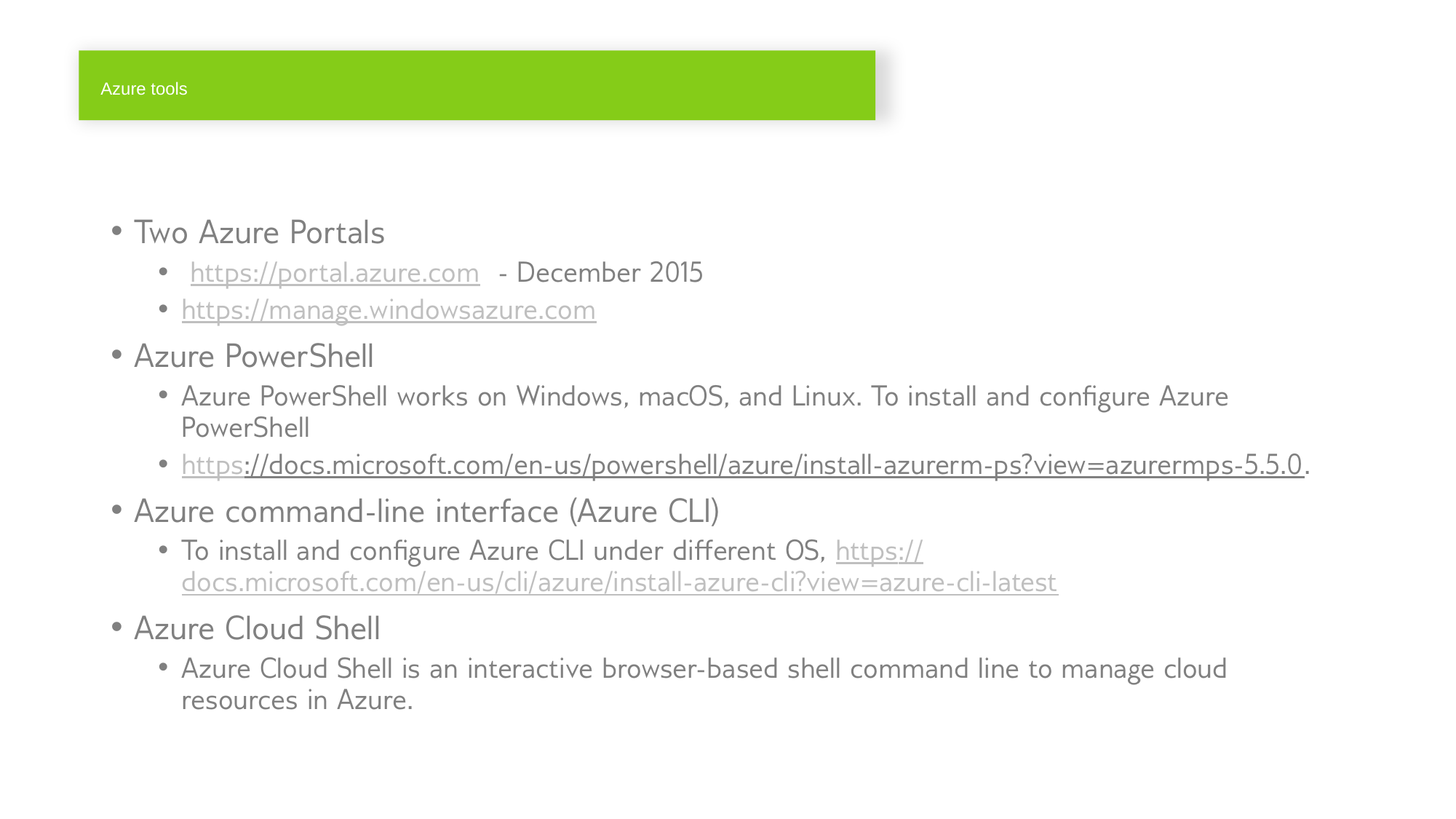

# Azure tools
Two Azure Portals
 https://portal.azure.com  - December 2015
https://manage.windowsazure.com
Azure PowerShell
Azure PowerShell works on Windows, macOS, and Linux. To install and configure Azure PowerShell
https://docs.microsoft.com/en-us/powershell/azure/install-azurerm-ps?view=azurermps-5.5.0.
Azure command-line interface (Azure CLI)
To install and configure Azure CLI under different OS, https://docs.microsoft.com/en-us/cli/azure/install-azure-cli?view=azure-cli-latest
Azure Cloud Shell
Azure Cloud Shell is an interactive browser-based shell command line to manage cloud resources in Azure.